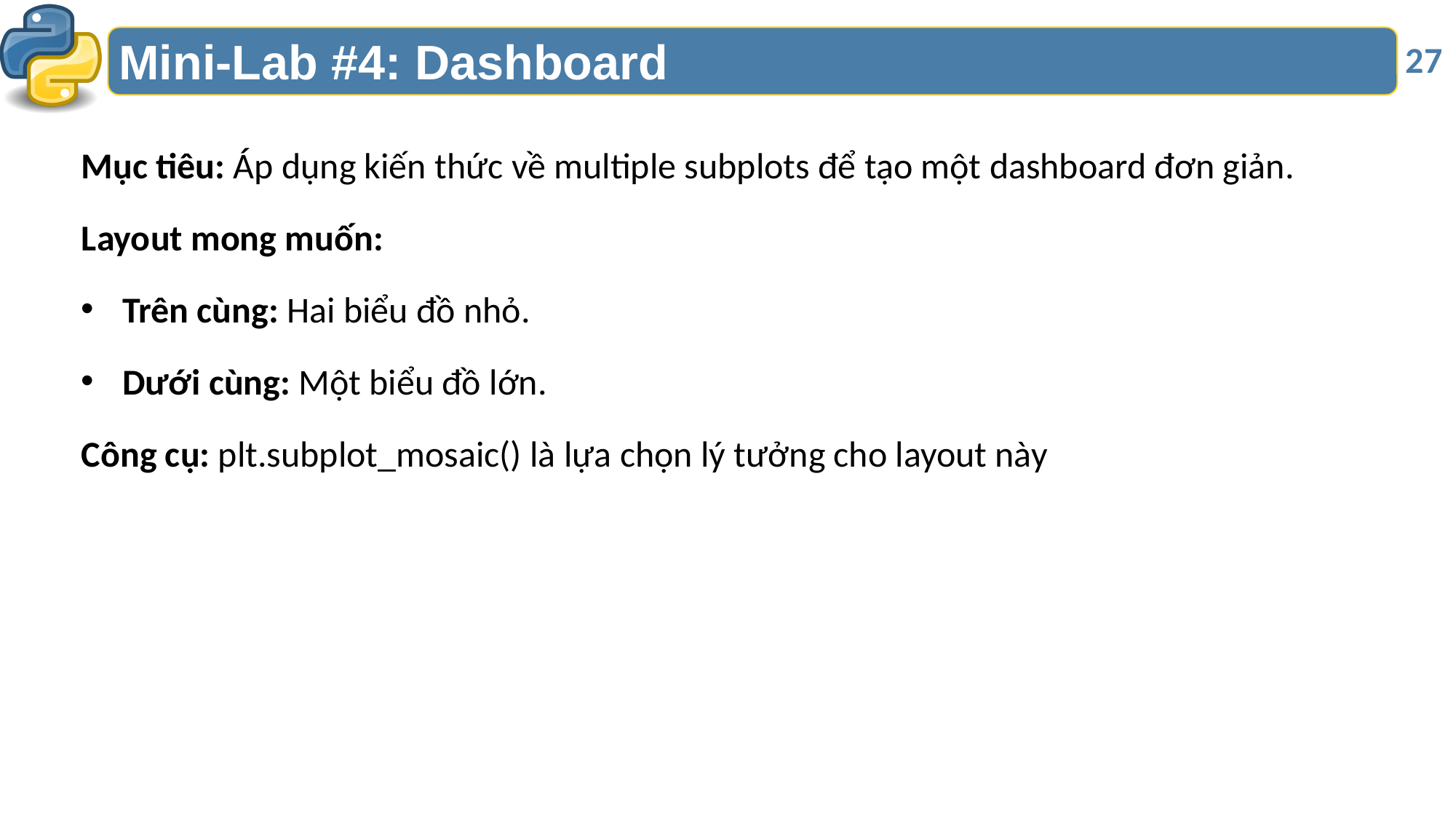

# Mini-Lab #4: Dashboard
27
Mục tiêu: Áp dụng kiến thức về multiple subplots để tạo một dashboard đơn giản.
Layout mong muốn:
Trên cùng: Hai biểu đồ nhỏ.
Dưới cùng: Một biểu đồ lớn.
Công cụ: plt.subplot_mosaic() là lựa chọn lý tưởng cho layout này